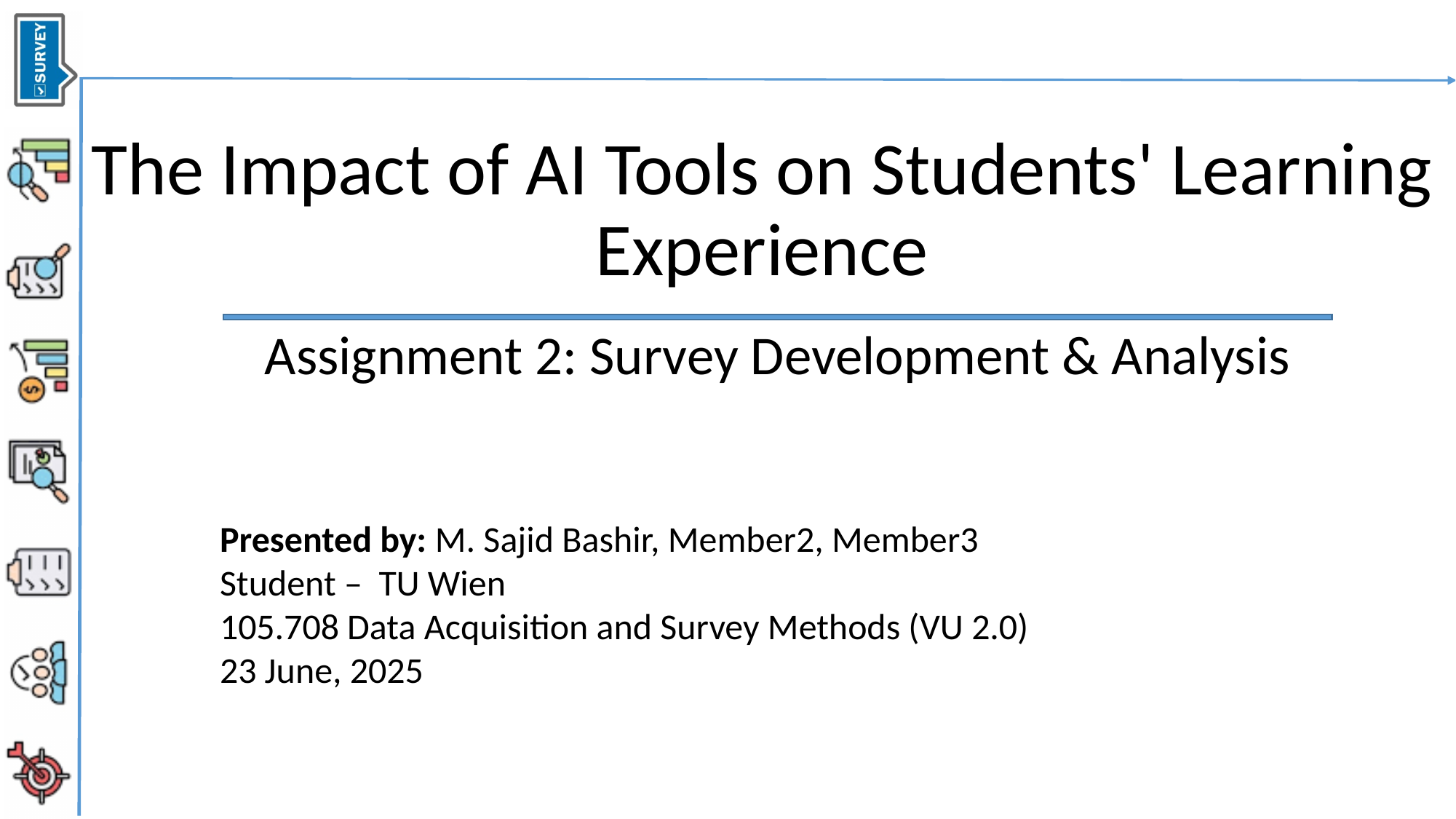

# The Impact of AI Tools on Students' Learning Experience

Assignment 2: Survey Development & Analysis
Presented by: M. Sajid Bashir, Member2, Member3
Student –  TU Wien
105.708 Data Acquisition and Survey Methods (VU 2.0)
23 June, 2025